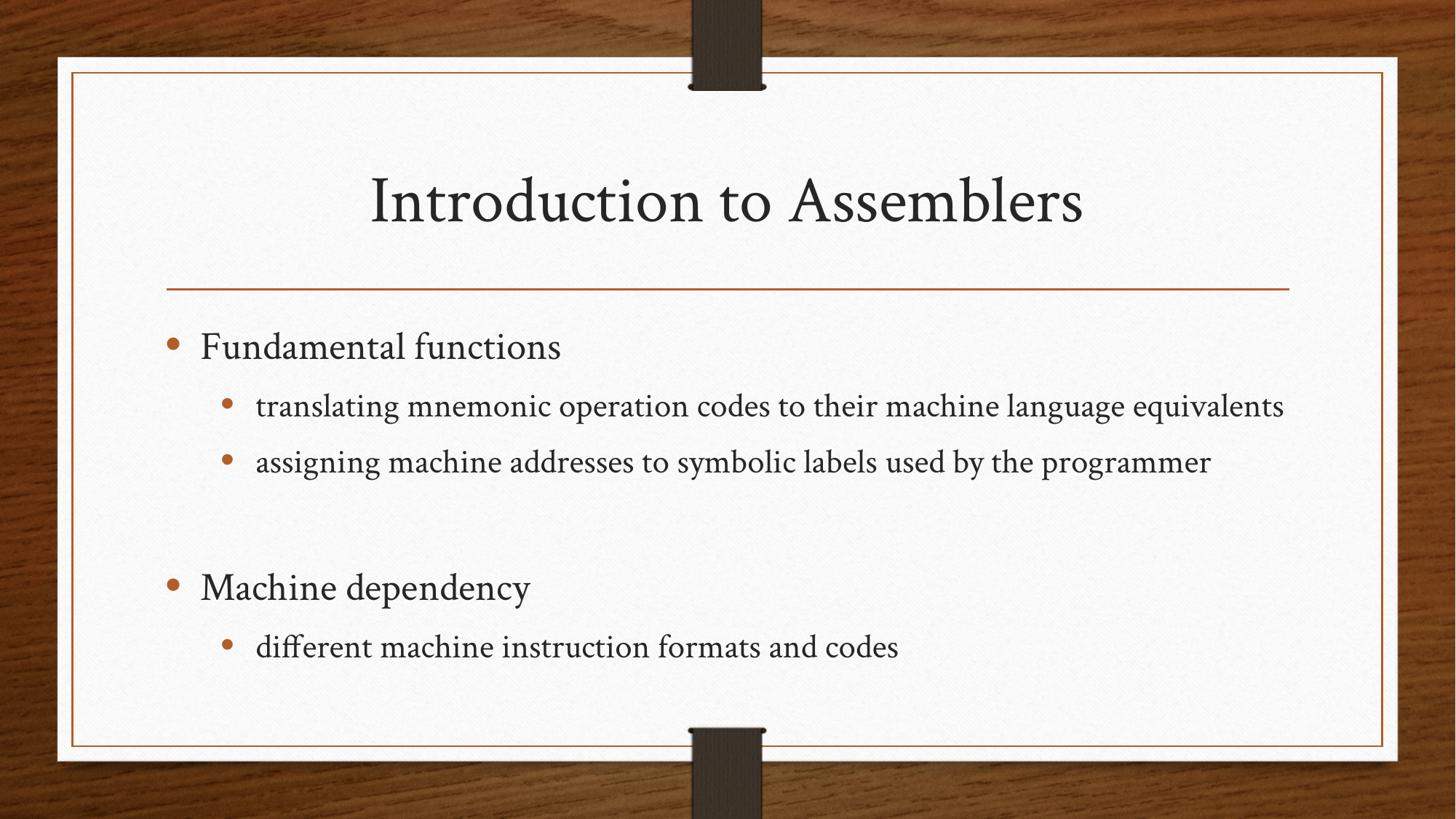

# Introduction to Assemblers
Fundamental functions
translating mnemonic operation codes to their machine language equivalents
assigning machine addresses to symbolic labels used by the programmer

Machine dependency
different machine instruction formats and codes